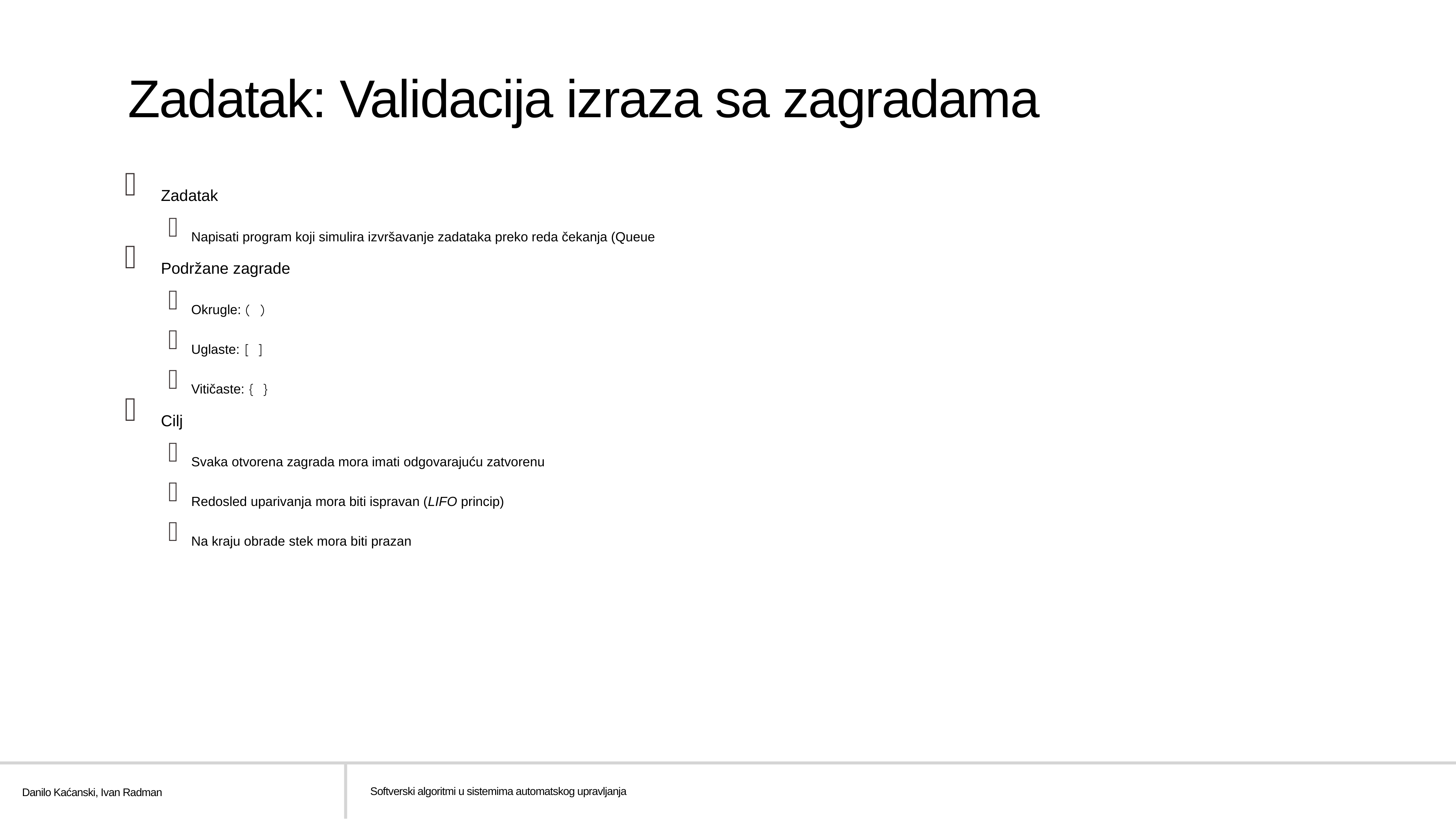

# Zadatak: Validacija izraza sa zagradama
Zadatak
Napisati program koji simulira izvršavanje zadataka preko reda čekanja (Queue
Podržane zagrade
Okrugle: ( )
Uglaste: [ ]
Vitičaste: { }
Cilj
Svaka otvorena zagrada mora imati odgovarajuću zatvorenu
Redosled uparivanja mora biti ispravan (LIFO princip)
Na kraju obrade stek mora biti prazan